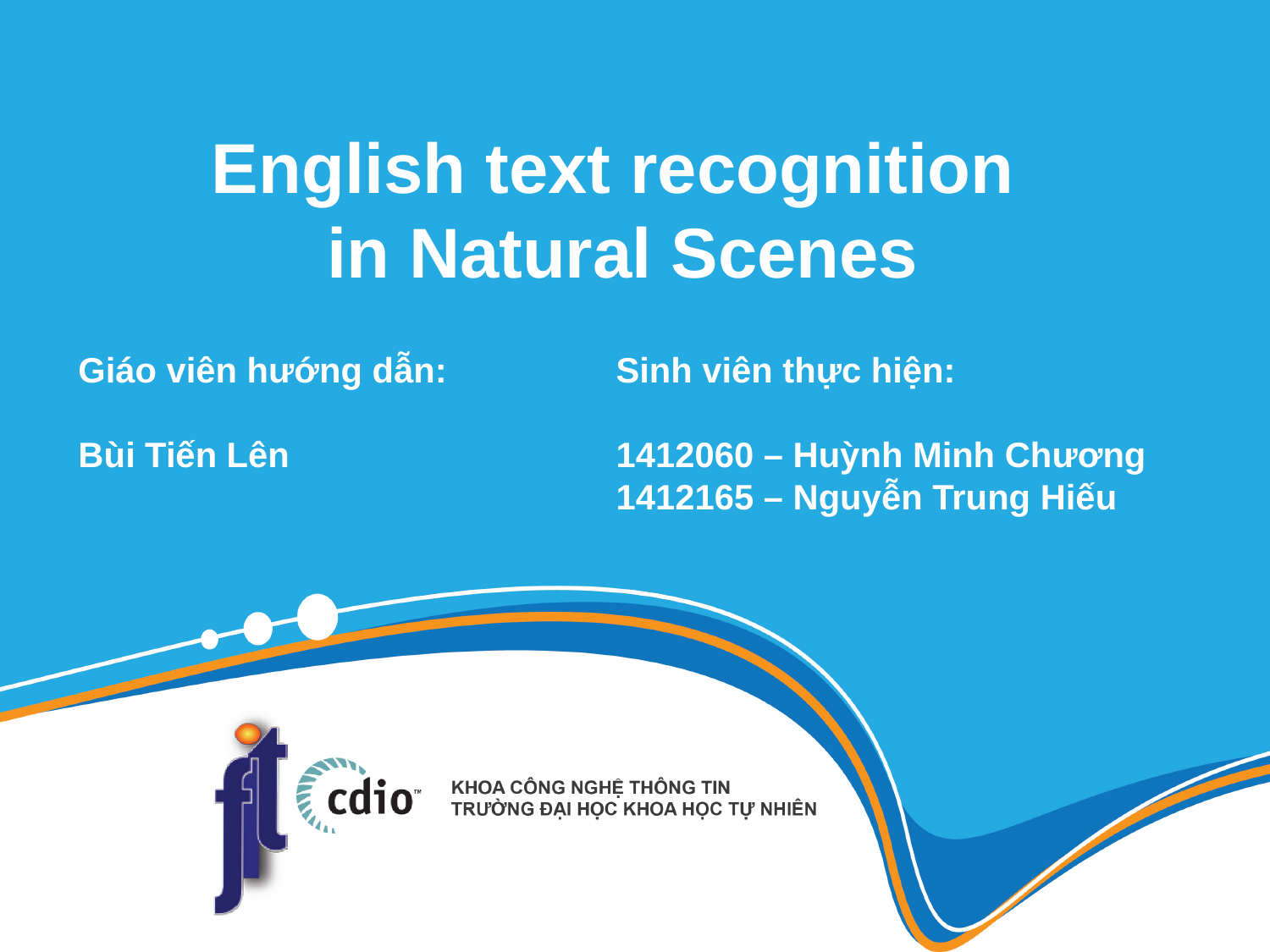

# English text recognition in Natural Scenes
Giáo viên hướng dẫn:

Bùi Tiến Lên
Sinh viên thực hiện:

1412060 – Huỳnh Minh Chương
1412165 – Nguyễn Trung Hiếu